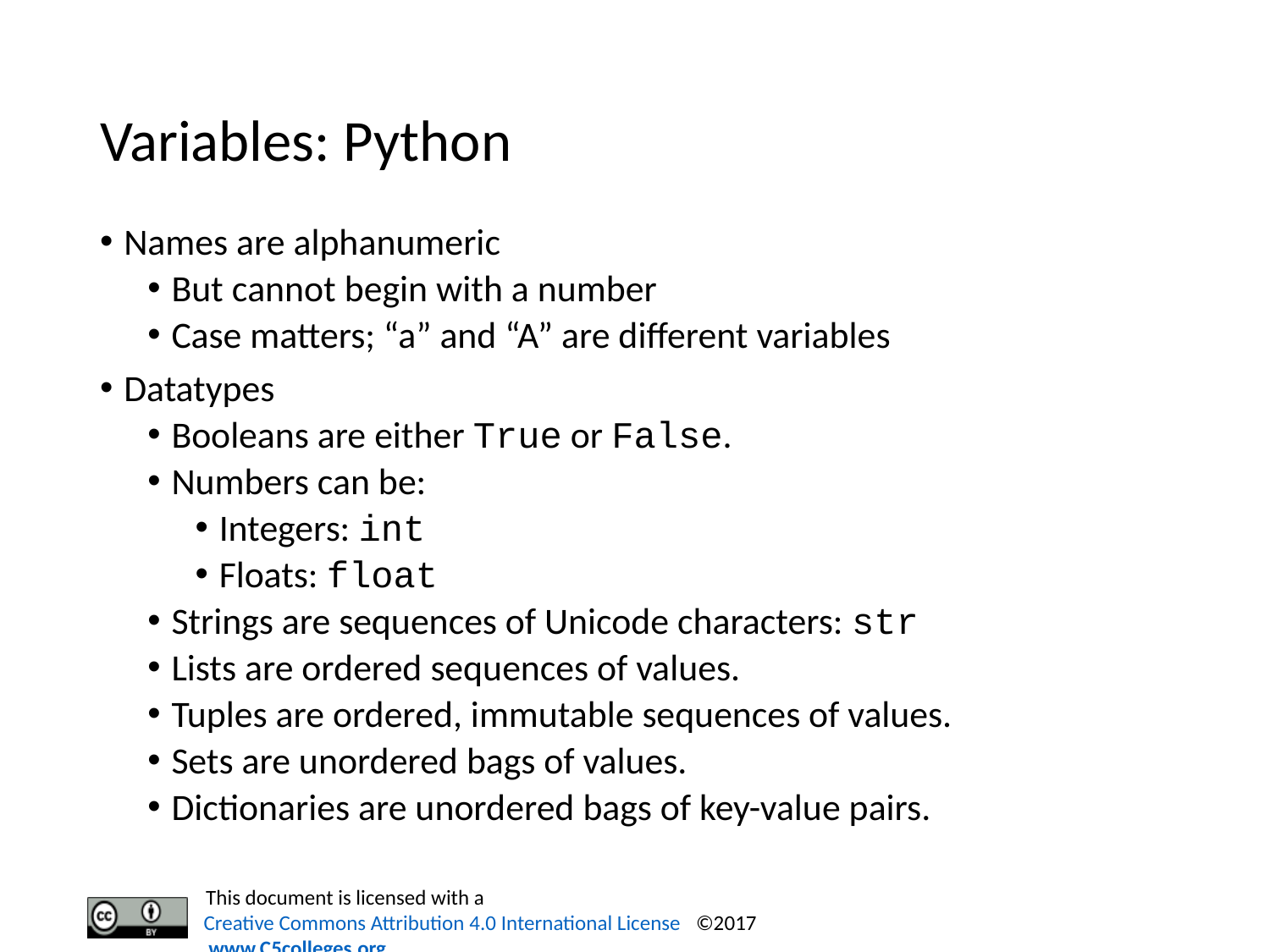

# Variables: Python
Names are alphanumeric
But cannot begin with a number
Case matters; “a” and “A” are different variables
Datatypes
Booleans are either True or False.
Numbers can be:
Integers: int
Floats: float
Strings are sequences of Unicode characters: str
Lists are ordered sequences of values.
Tuples are ordered, immutable sequences of values.
Sets are unordered bags of values.
Dictionaries are unordered bags of key-value pairs.